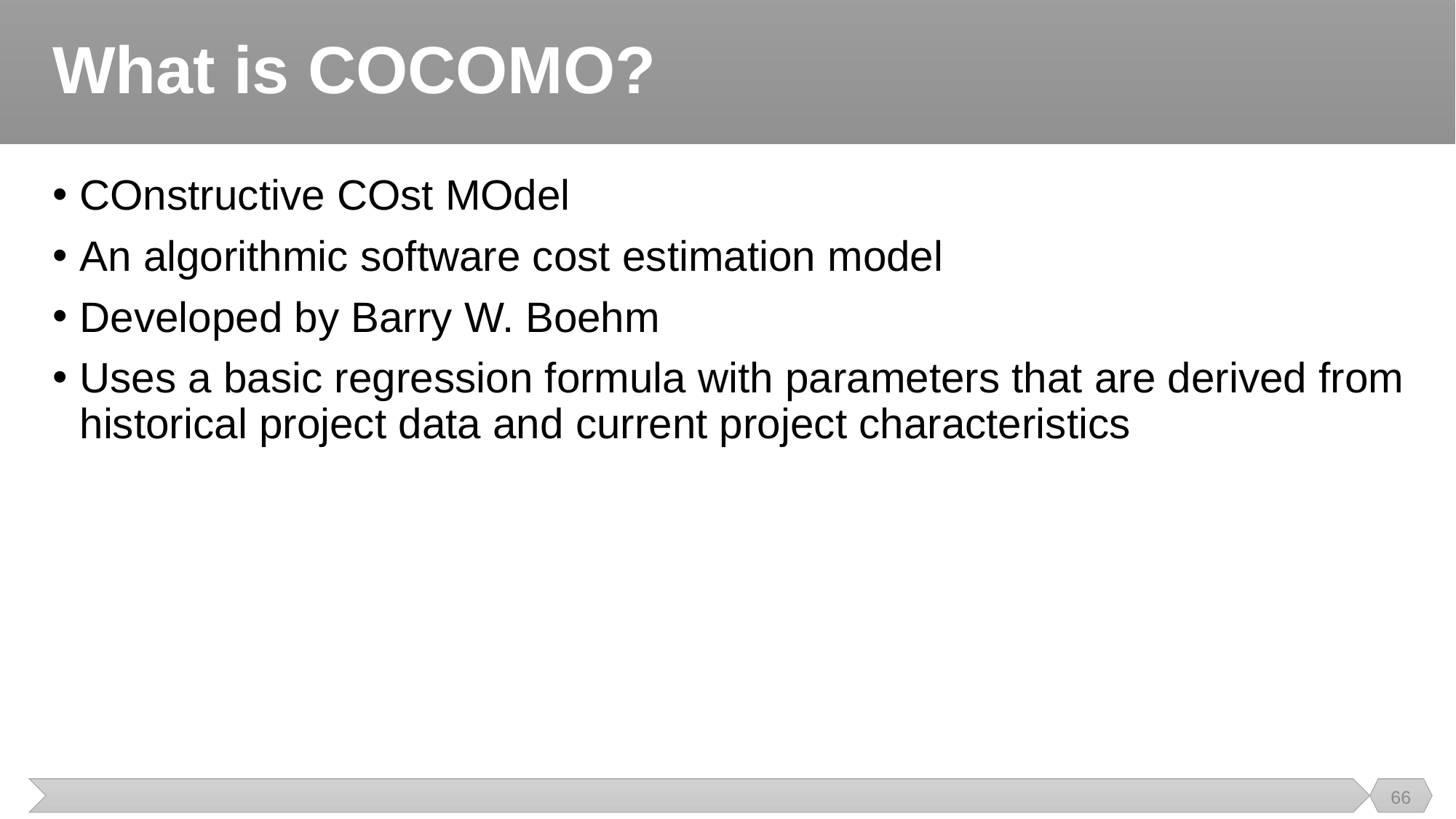

# What is COCOMO?
COnstructive COst MOdel
An algorithmic software cost estimation model
Developed by Barry W. Boehm
Uses a basic regression formula with parameters that are derived from historical project data and current project characteristics
66